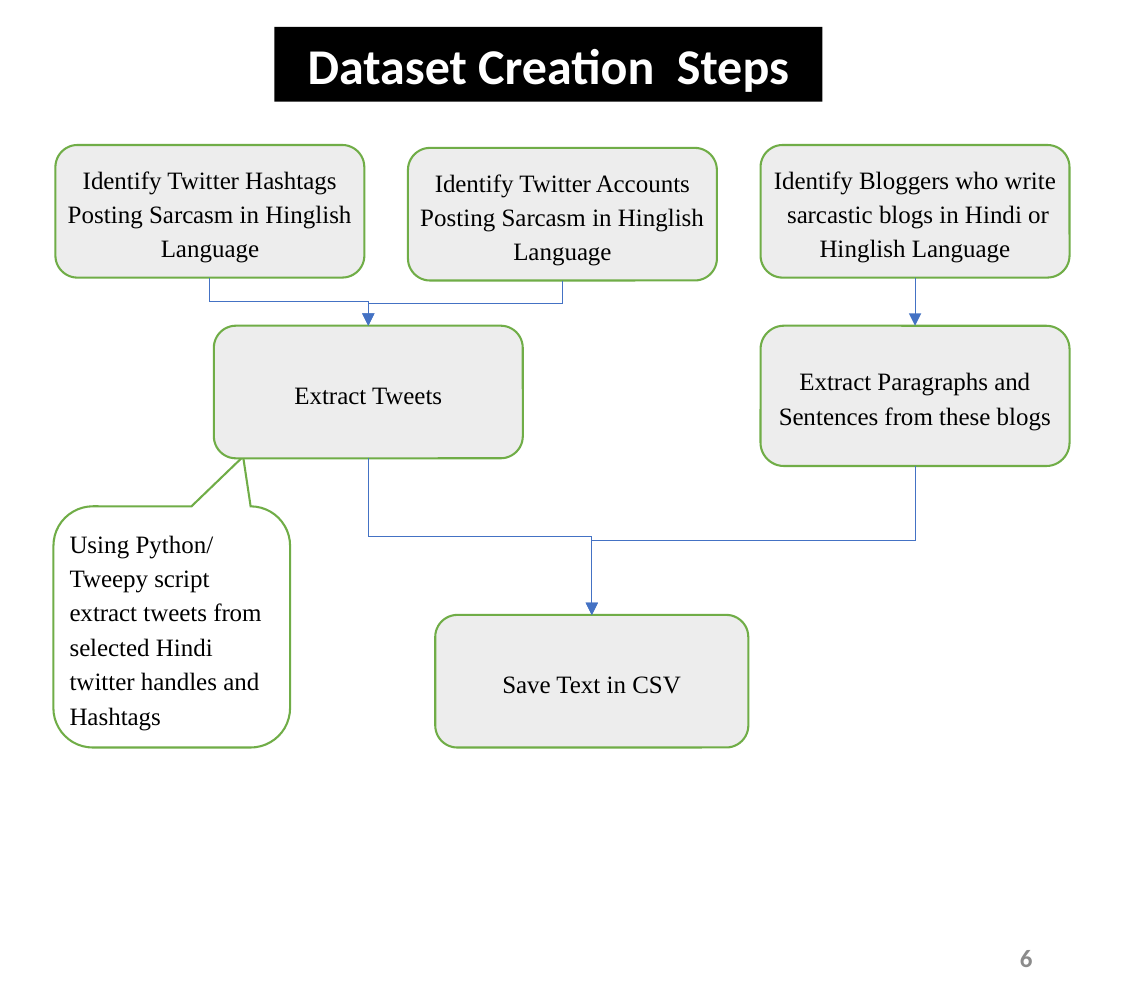

Dataset Creation  Steps
Identify Twitter Hashtags Posting Sarcasm in Hinglish Language
Identify Bloggers who write  sarcastic blogs in Hindi or Hinglish Language
Identify Twitter Accounts Posting Sarcasm in Hinglish Language
Extract Tweets
Extract Paragraphs and Sentences from these blogs
Using Python/ Tweepy script extract tweets from selected Hindi twitter handles and Hashtags
Save Text in CSV
6